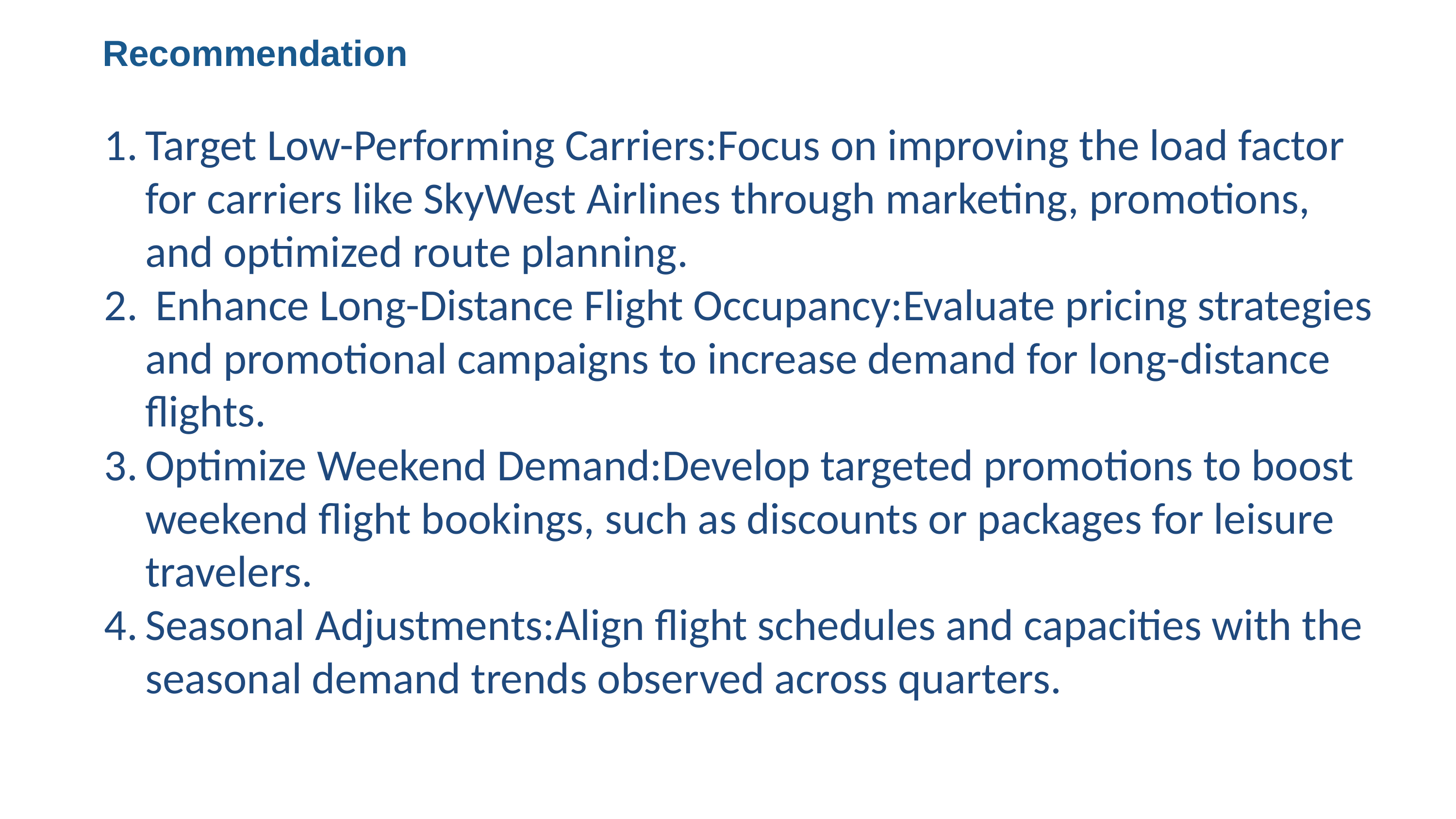

Recommendation
Target Low-Performing Carriers:Focus on improving the load factor for carriers like SkyWest Airlines through marketing, promotions, and optimized route planning.
 Enhance Long-Distance Flight Occupancy:Evaluate pricing strategies and promotional campaigns to increase demand for long-distance flights.
Optimize Weekend Demand:Develop targeted promotions to boost weekend flight bookings, such as discounts or packages for leisure travelers.
Seasonal Adjustments:Align flight schedules and capacities with the seasonal demand trends observed across quarters.